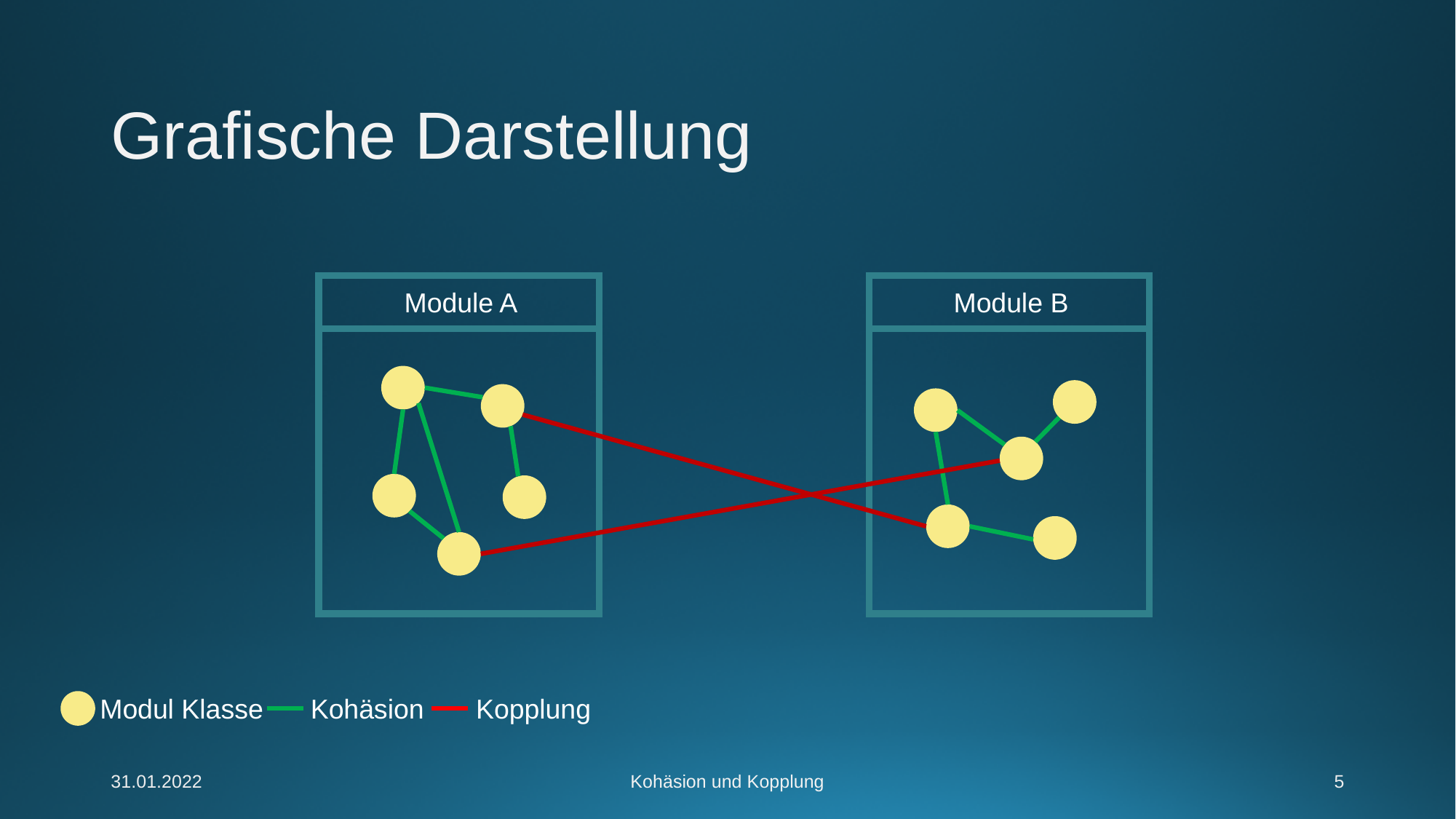

# Grafische Darstellung

Module A

Module B

Kohäsion
Modul Klasse
Kopplung

31.01.2022
Kohäsion und Kopplung
5